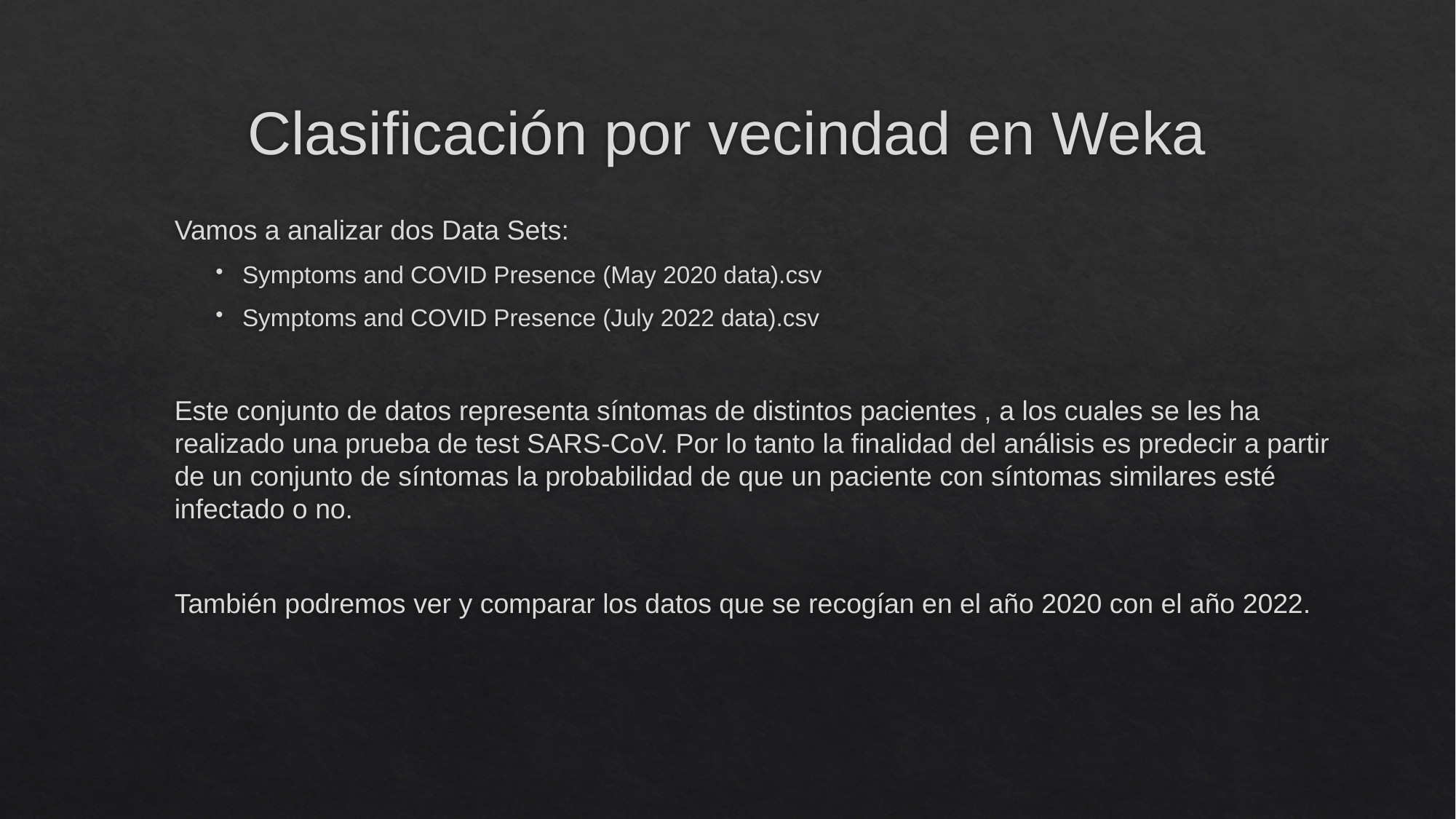

# Clasificación por vecindad en Weka
Vamos a analizar dos Data Sets:
Symptoms and COVID Presence (May 2020 data).csv
Symptoms and COVID Presence (July 2022 data).csv

Este conjunto de datos representa síntomas de distintos pacientes , a los cuales se les ha realizado una prueba de test SARS-CoV. Por lo tanto la finalidad del análisis es predecir a partir de un conjunto de síntomas la probabilidad de que un paciente con síntomas similares esté infectado o no.

También podremos ver y comparar los datos que se recogían en el año 2020 con el año 2022.